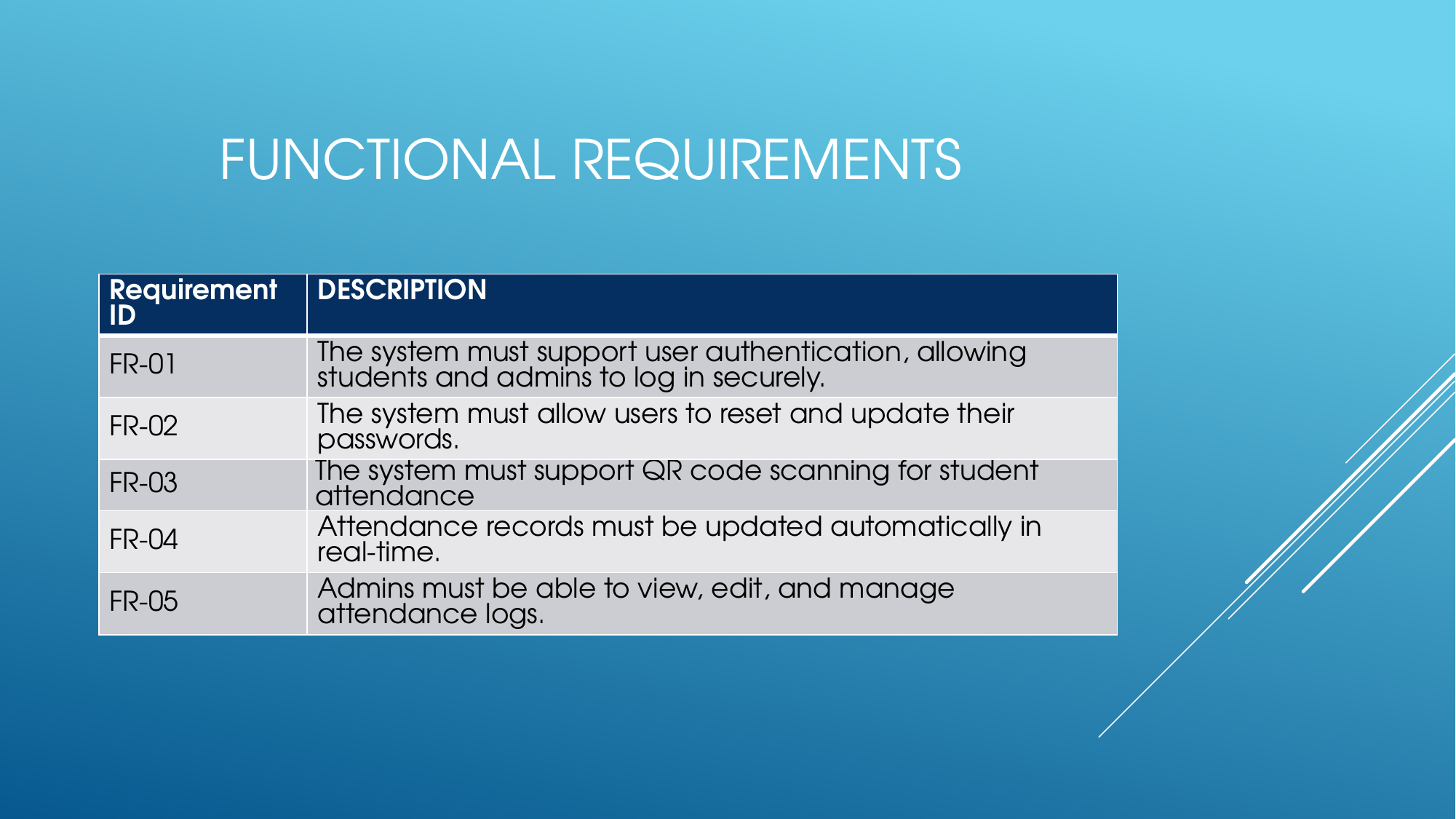

# Functional requirements
| Requirement ID | DESCRIPTION |
| --- | --- |
| FR-01 | The system must support user authentication, allowing students and admins to log in securely. |
| FR-02 | The system must allow users to reset and update their passwords. |
| FR-03 | The system must support QR code scanning for student attendance |
| FR-04 | Attendance records must be updated automatically in real-time. |
| FR-05 | Admins must be able to view, edit, and manage attendance logs. |